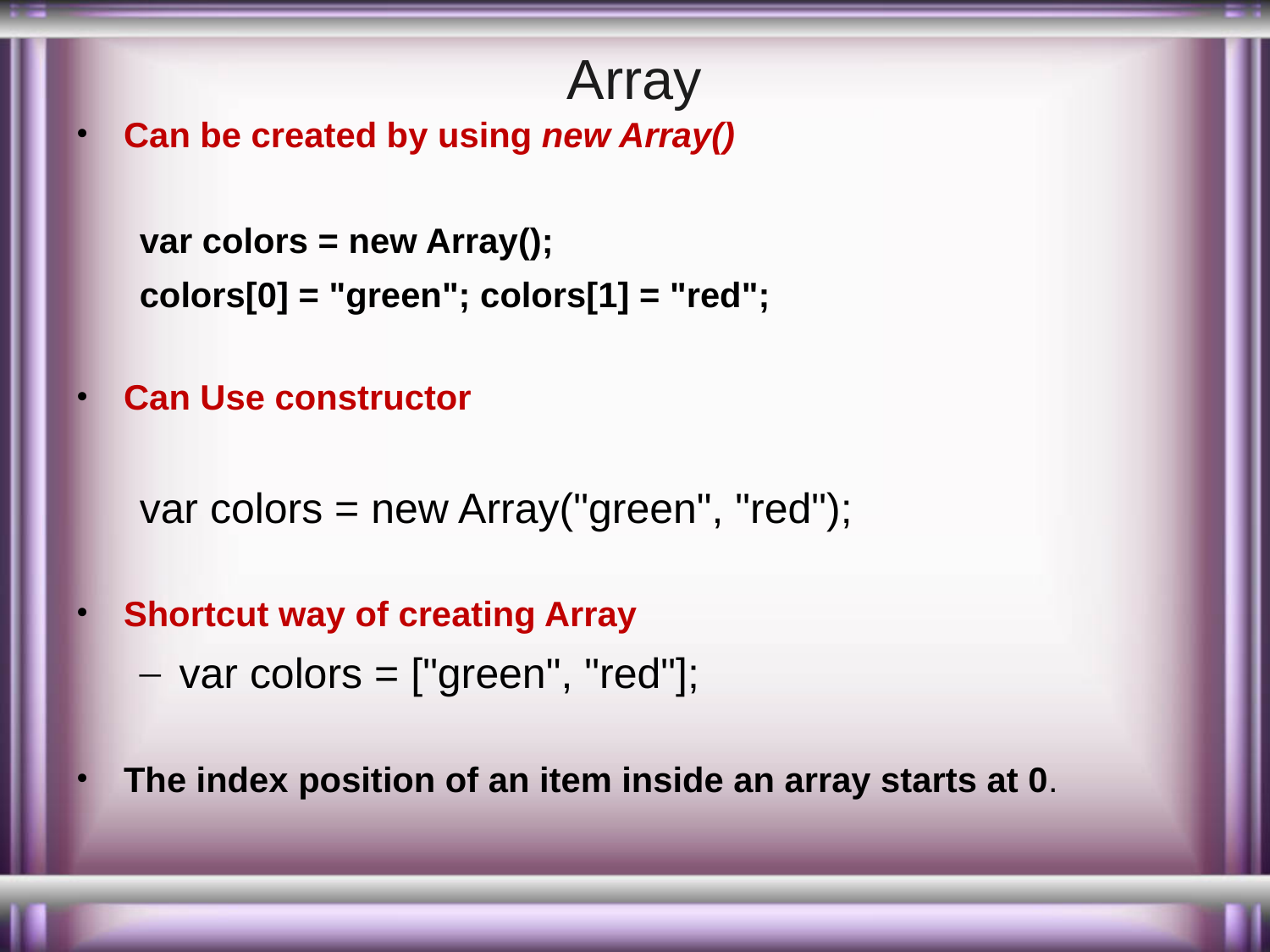

# Array
Can be created by using new Array()

var colors = new Array();
colors[0] = "green"; colors[1] = "red";

Can Use constructor

var colors = new Array("green", "red");

Shortcut way of creating Array
var colors = ["green", "red"];

The index position of an item inside an array starts at 0.